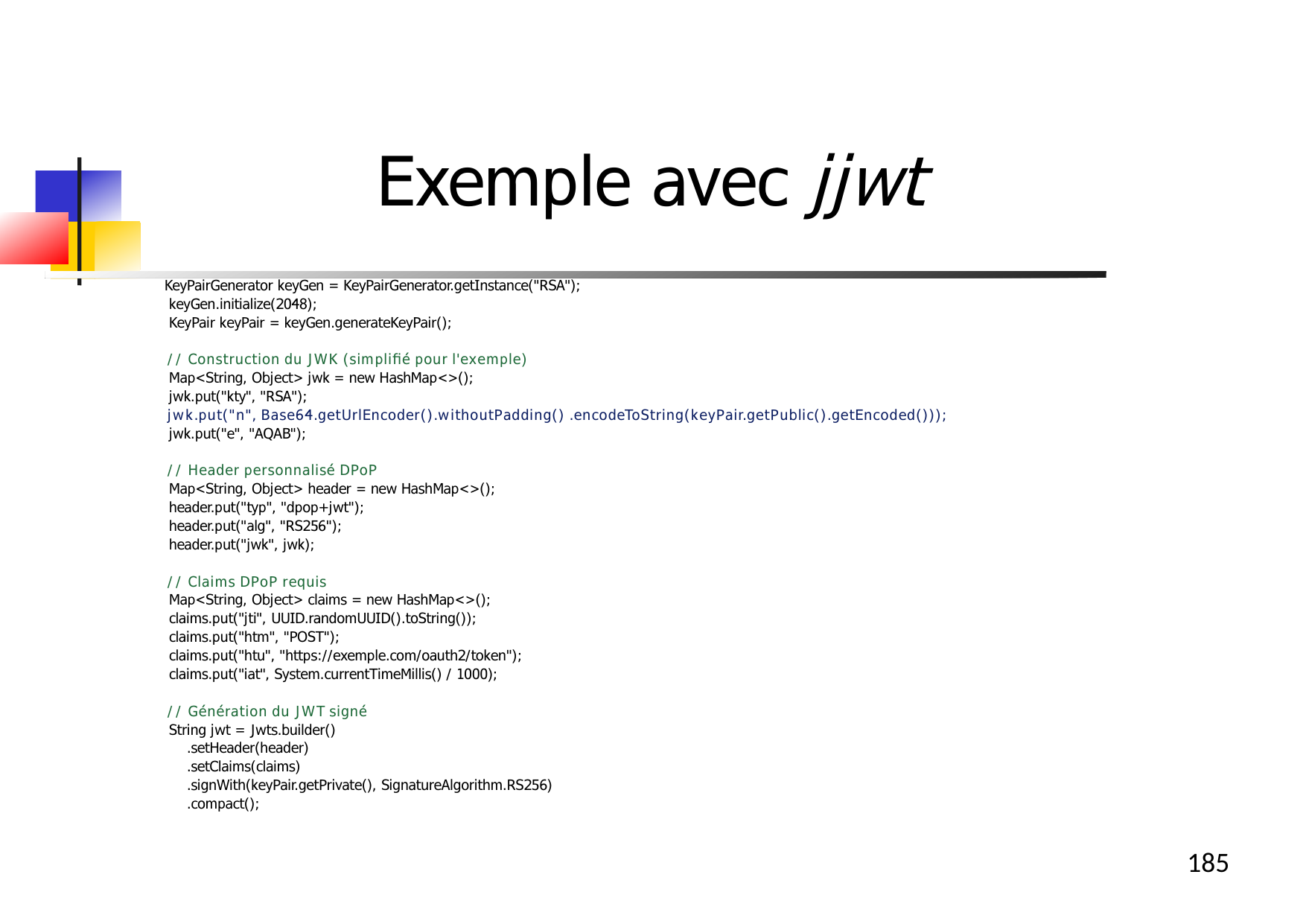

Exemple avec jjwt
       KeyPairGenerator keyGen = KeyPairGenerator.getInstance("RSA");
        keyGen.initialize(2048);
        KeyPair keyPair = keyGen.generateKeyPair();

        // Construction du JWK (simplifié pour l'exemple)
        Map<String, Object> jwk = new HashMap<>();
        jwk.put("kty", "RSA");
        jwk.put("n", Base64.getUrlEncoder().withoutPadding() .encodeToString(keyPair.getPublic().getEncoded()));
        jwk.put("e", "AQAB");

        // Header personnalisé DPoP
        Map<String, Object> header = new HashMap<>();
        header.put("typ", "dpop+jwt");
        header.put("alg", "RS256");
        header.put("jwk", jwk);

        // Claims DPoP requis
        Map<String, Object> claims = new HashMap<>();
        claims.put("jti", UUID.randomUUID().toString());
        claims.put("htm", "POST");
        claims.put("htu", "https://exemple.com/oauth2/token");
        claims.put("iat", System.currentTimeMillis() / 1000);

        // Génération du JWT signé
        String jwt = Jwts.builder()
            .setHeader(header)
            .setClaims(claims)
            .signWith(keyPair.getPrivate(), SignatureAlgorithm.RS256)
            .compact();